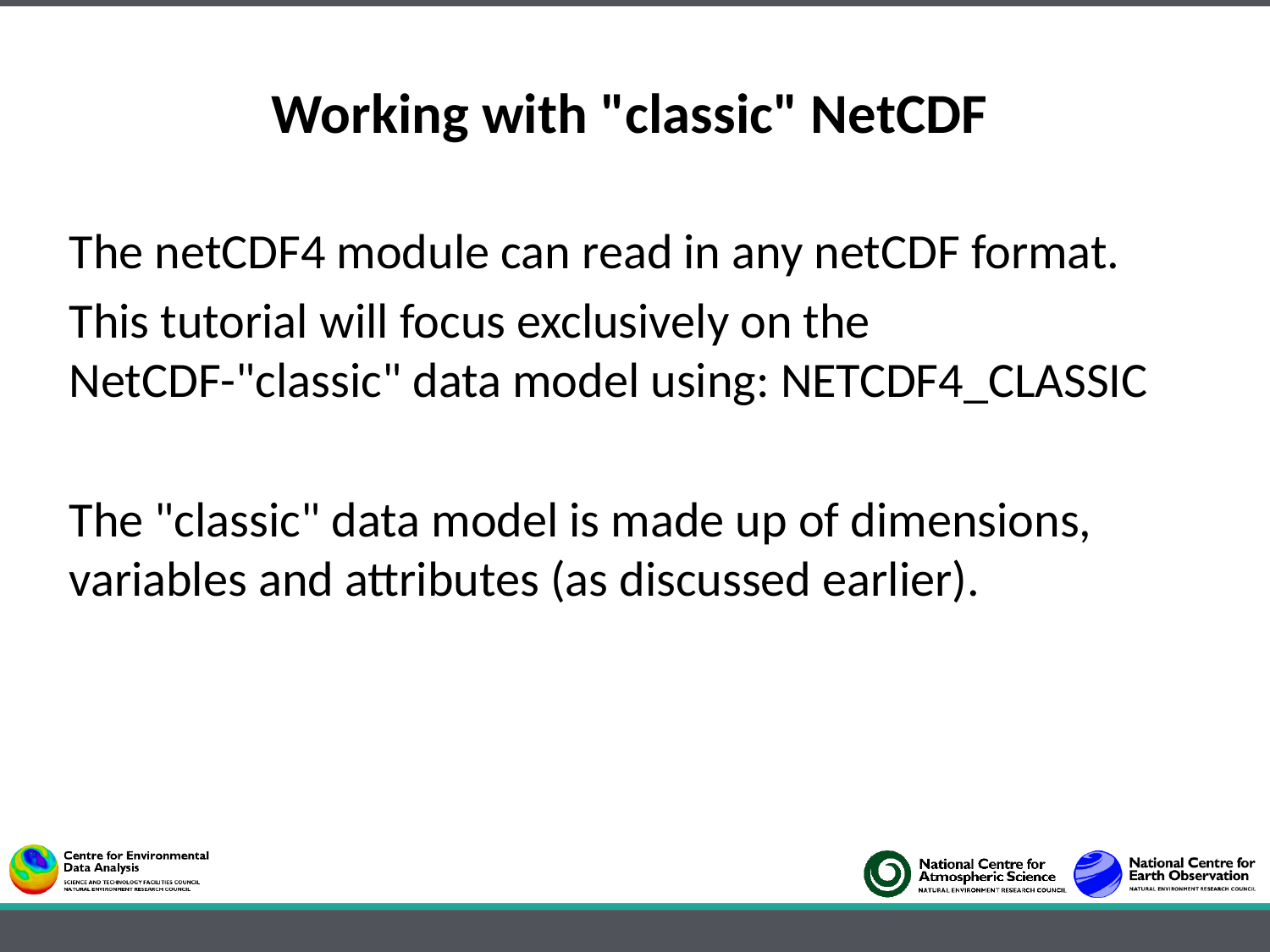

Working with "classic" NetCDF
The netCDF4 module can read in any netCDF format.
This tutorial will focus exclusively on the NetCDF-"classic" data model using: NETCDF4_CLASSIC

The "classic" data model is made up of dimensions, variables and attributes (as discussed earlier).